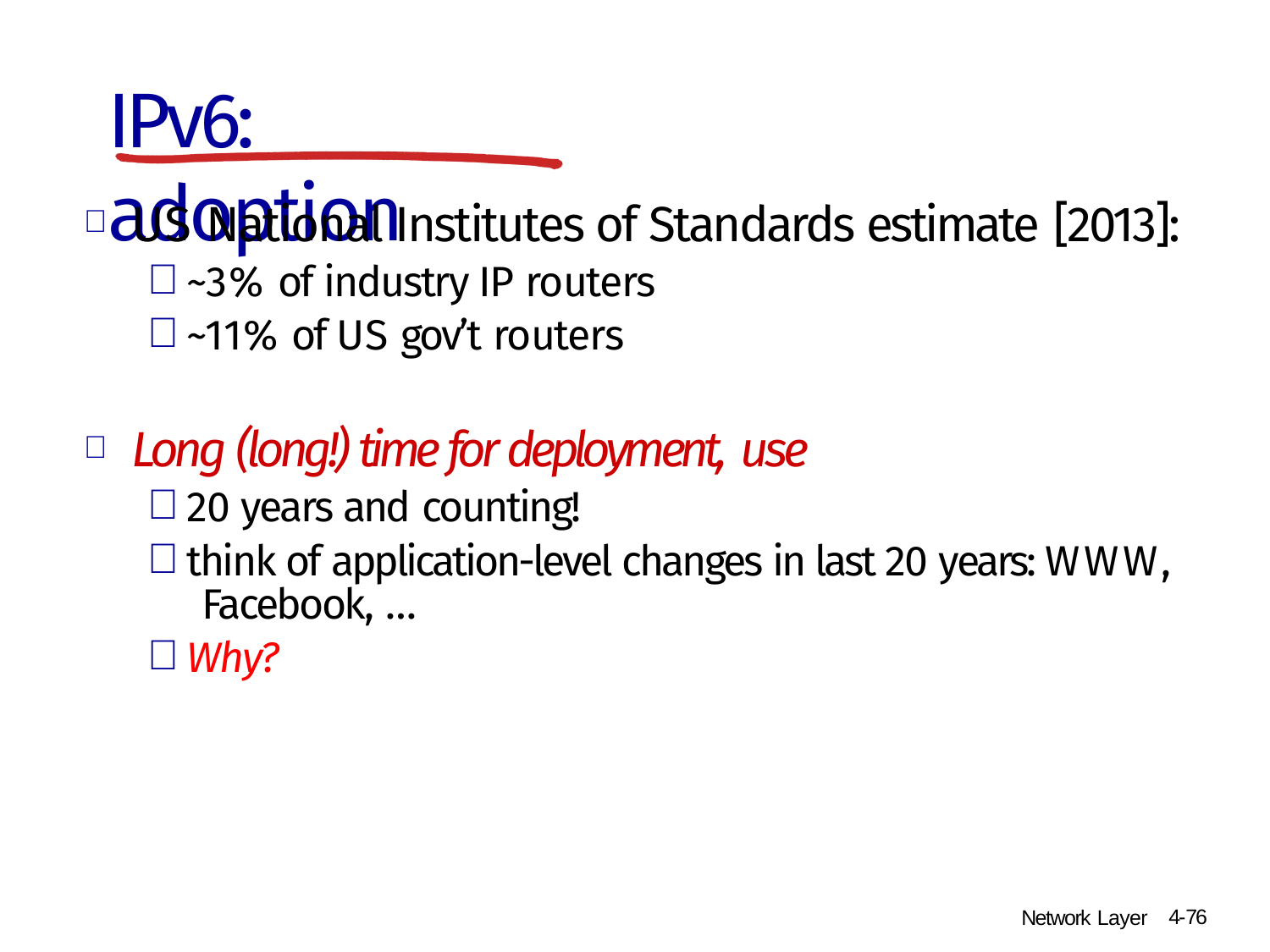

# IPv6: adoption

US National Institutes of Standards estimate [2013]:
~3% of industry IP routers
~11% of US gov’t routers

Long (long!) time for deployment, use
20 years and counting!
think of application-level changes in last 20 years: WWW,  Facebook, …
Why?
4-76
Network Layer